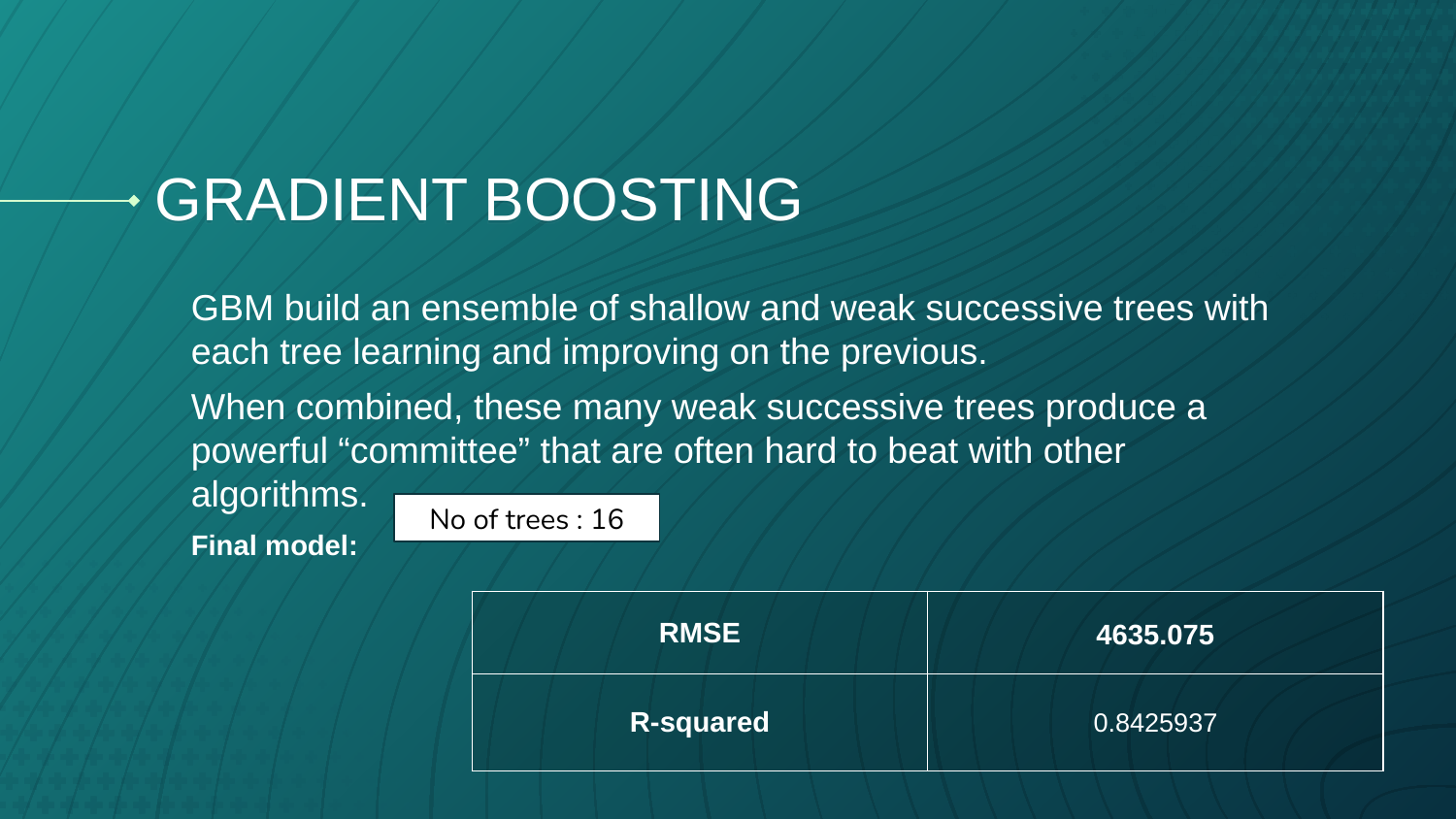

# GRADIENT BOOSTING
GBM build an ensemble of shallow and weak successive trees with each tree learning and improving on the previous.
When combined, these many weak successive trees produce a powerful “committee” that are often hard to beat with other algorithms.
Final model:

No of trees : 16
| RMSE | 4635.075 |
| --- | --- |
| R-squared | 0.8425937 |